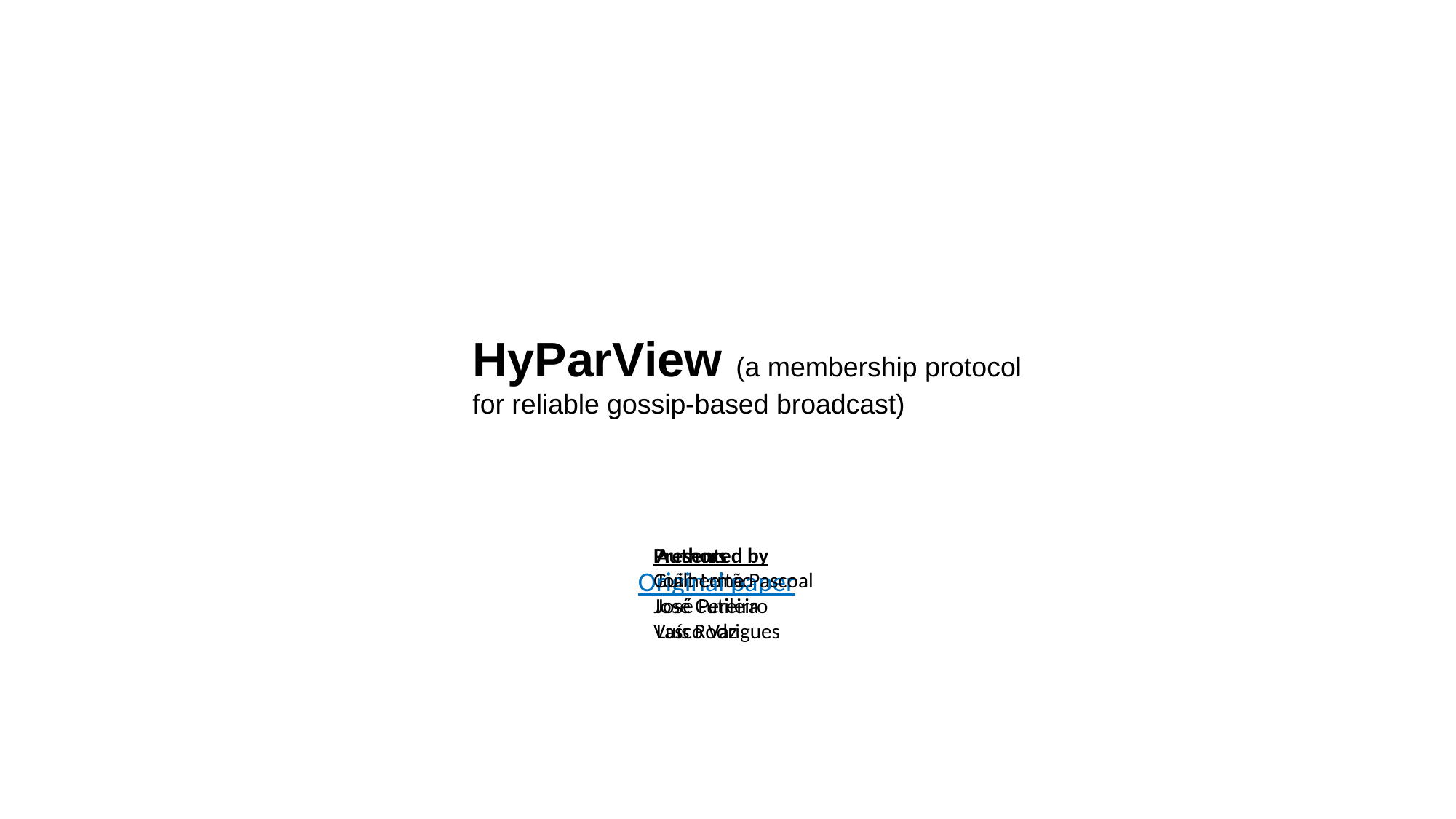

HyParView (a membership protocol
for reliable gossip-based broadcast)

Presented by
Guilherme Pascoal
José Cutileiro
Vasco Vaz
Authors
João Leitão
José Pereira
Luís Rodrigues
Original paper